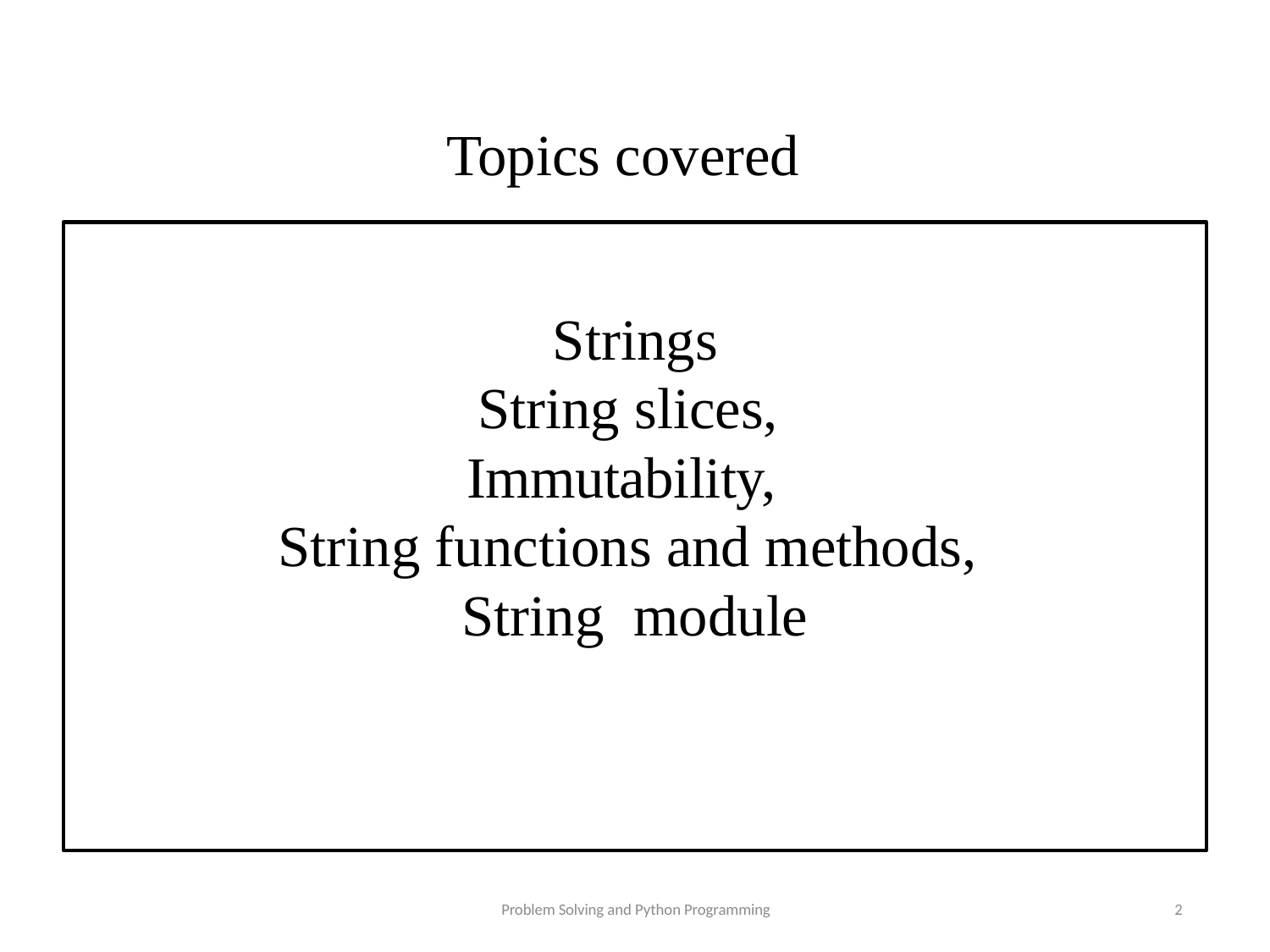

# Topics covered

Strings
String slices,
Immutability,
String functions and methods,
String  module
Problem Solving and Python Programming
2